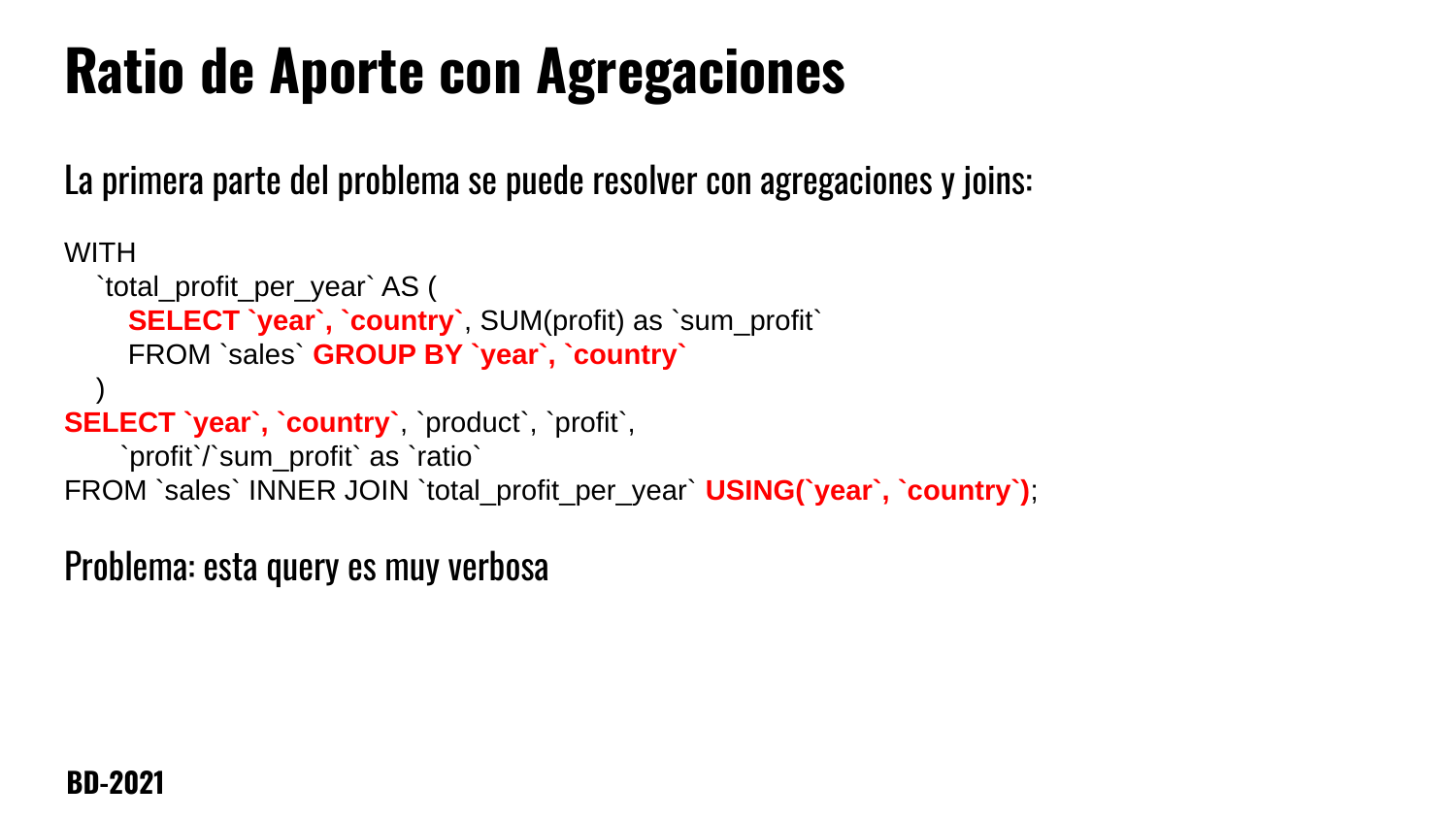

# Ratio de Aporte con Agregaciones
La primera parte del problema se puede resolver con agregaciones y joins:
WITH
    `total_profit_per_year` AS (
        SELECT `year`, `country`, SUM(profit) as `sum_profit`
        FROM `sales` GROUP BY `year`, `country`
    )
SELECT `year`, `country`, `product`, `profit`,
       `profit`/`sum_profit` as `ratio`
FROM `sales` INNER JOIN `total_profit_per_year` USING(`year`, `country`);
Problema: esta query es muy verbosa